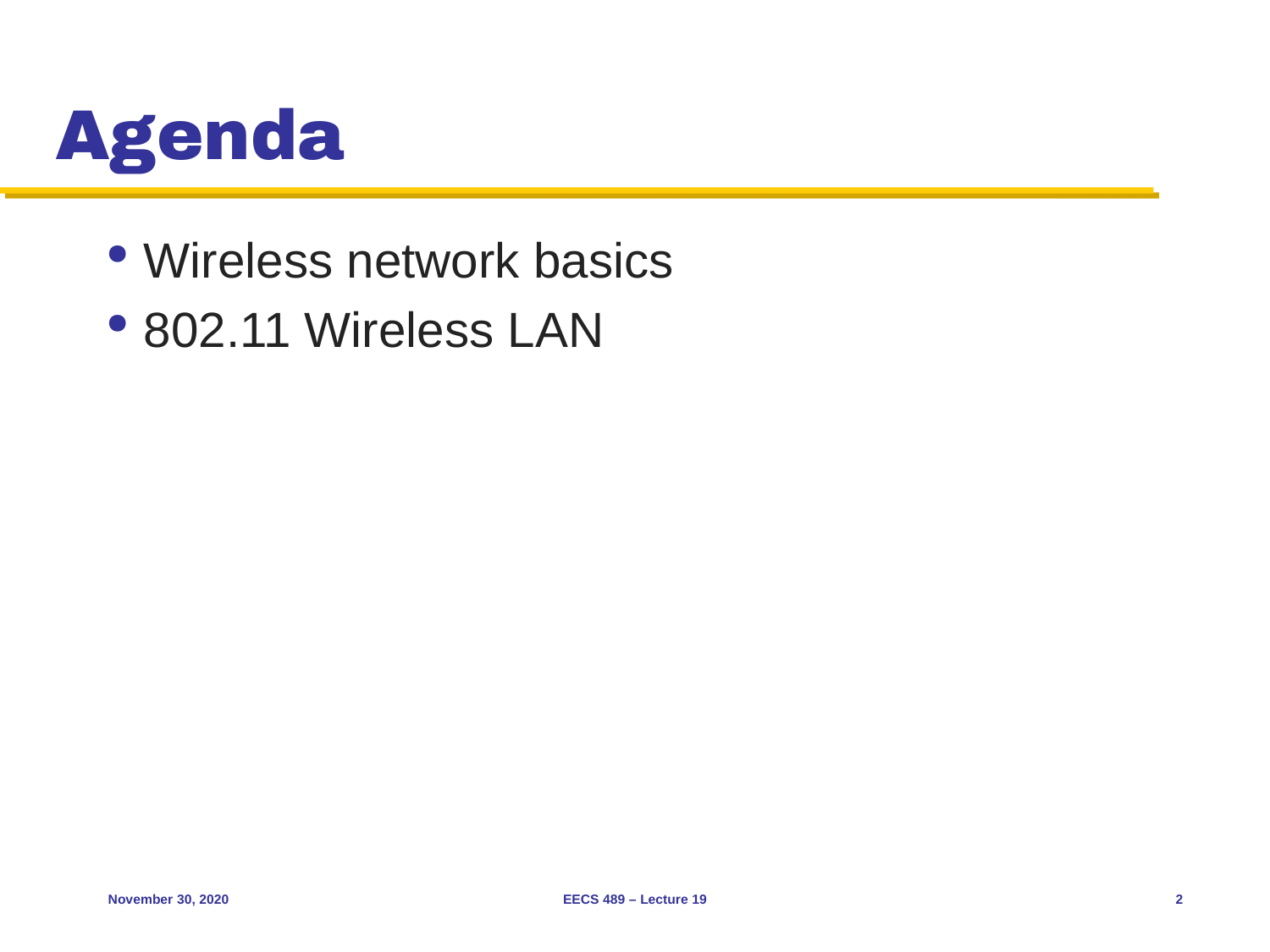

# Agenda
Wireless network basics
802.11 Wireless LAN
November 30, 2020
EECS 489 – Lecture 19
2